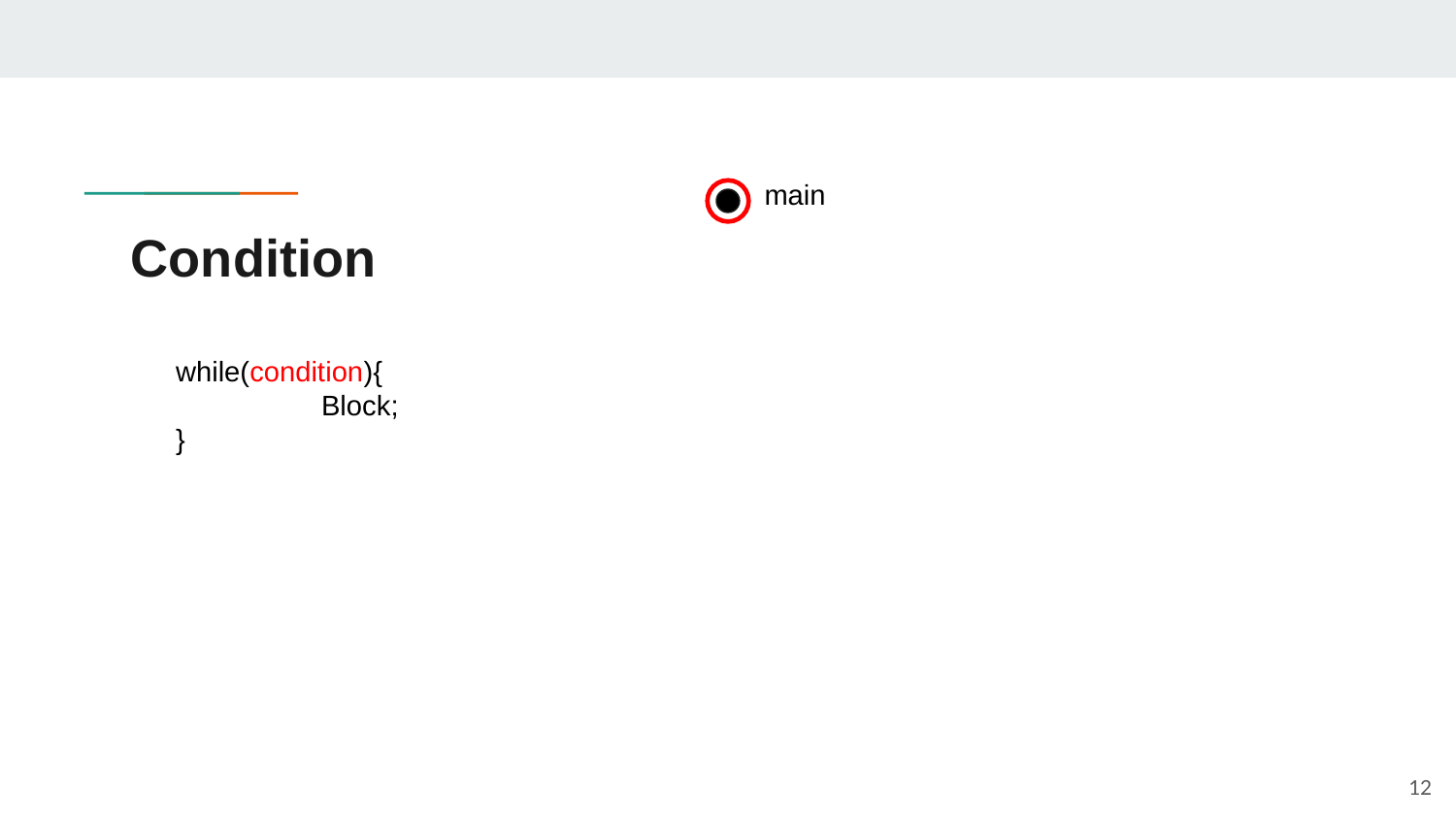

main

# Condition
while(condition){
	Block;
}
12